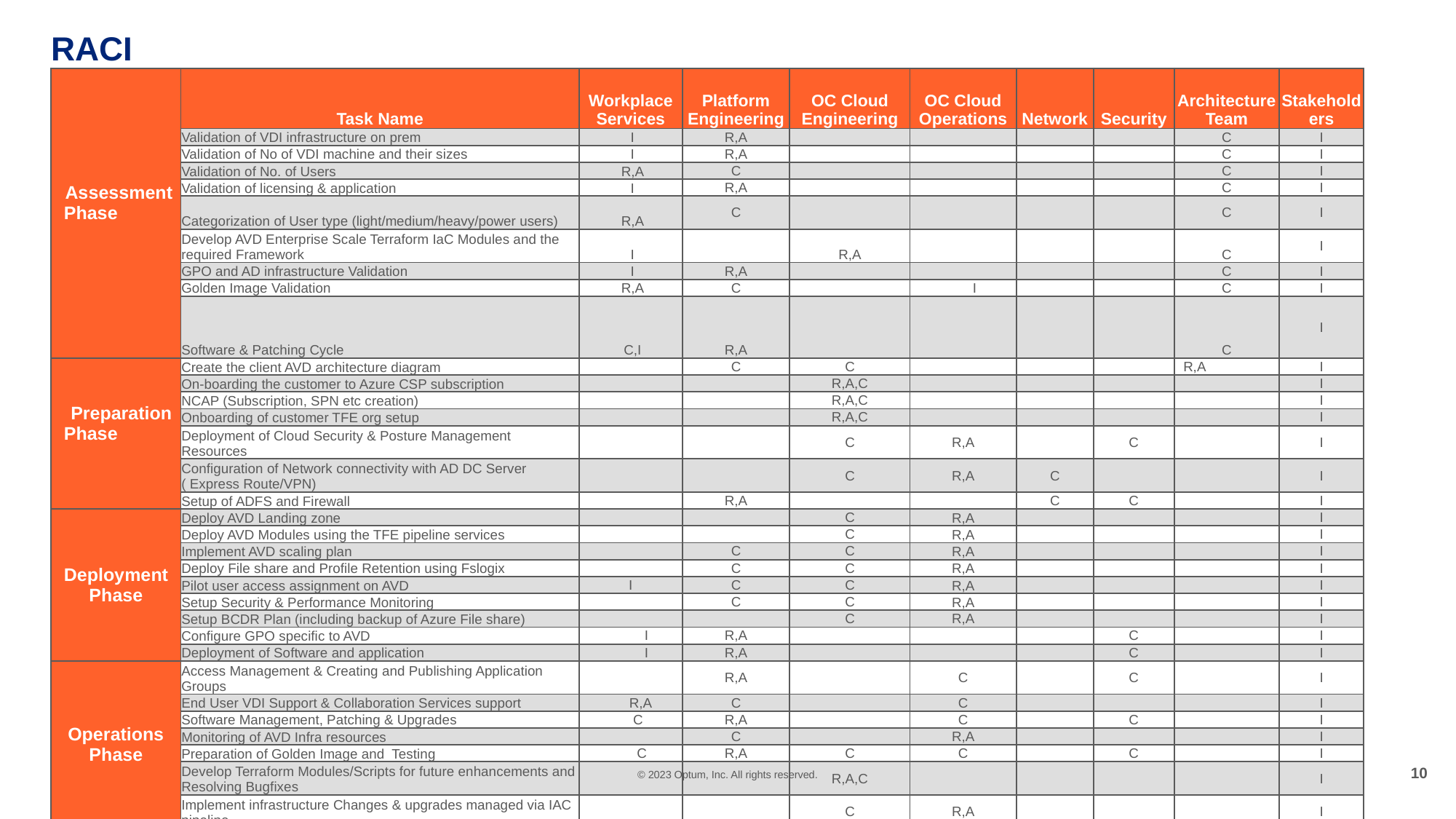

# RACI
| Assessment Phase | Task Name | Workplace Services | Platform Engineering | OC Cloud Engineering | OC Cloud Operations | Network | Security | Architecture Team | Stakeholders |
| --- | --- | --- | --- | --- | --- | --- | --- | --- | --- |
|  | Validation of VDI infrastructure on prem | I | R,A |  |  |  |  | C | I |
|  | Validation of No of VDI machine and their sizes | I | R,A |  |  |  |  | C | I |
|  | Validation of No. of Users | R,A | C |  |  |  |  | C | I |
|  | Validation of licensing & application | I | R,A |  |  |  |  | C | I |
|  | Categorization of User type (light/medium/heavy/power users) | R,A | C |  |  |  |  | C | I |
|  | Develop AVD Enterprise Scale Terraform IaC Modules and the required Framework | I |  | R,A |  |  |  | C | I |
|  | GPO and AD infrastructure Validation | I | R,A |  |  |  |  | C | I |
|  | Golden Image Validation | R,A | C |  | I |  |  | C | I |
|  | Software & Patching Cycle | C,I | R,A |  |  |  |  | C | I |
| Preparation Phase | Create the client AVD architecture diagram |  | C | C |  |  |  | R,A | I |
|  | On-boarding the customer to Azure CSP subscription |  |  | R,A,C |  |  |  |  | I |
|  | NCAP (Subscription, SPN etc creation) |  |  | R,A,C |  |  |  |  | I |
|  | Onboarding of customer TFE org setup |  |  | R,A,C |  |  |  |  | I |
|  | Deployment of Cloud Security & Posture Management Resources |  |  | C | R,A |  | C |  | I |
|  | Configuration of Network connectivity with AD DC Server ( Express Route/VPN) |  |  | C | R,A | C |  |  | I |
|  | Setup of ADFS and Firewall |  | R,A |  |  | C | C |  | I |
| Deployment Phase | Deploy AVD Landing zone |  |  | C | R,A |  |  |  | I |
|  | Deploy AVD Modules using the TFE pipeline services |  |  | C | R,A |  |  |  | I |
|  | Implement AVD scaling plan |  | C | C | R,A |  |  |  | I |
|  | Deploy File share and Profile Retention using Fslogix |  | C | C | R,A |  |  |  | I |
|  | Pilot user access assignment on AVD | I | C | C | R,A |  |  |  | I |
|  | Setup Security & Performance Monitoring |  | C | C | R,A |  |  |  | I |
|  | Setup BCDR Plan (including backup of Azure File share) |  |  | C | R,A |  |  |  | I |
|  | Configure GPO specific to AVD | I | R,A |  |  |  | C |  | I |
|  | Deployment of Software and application | I | R,A |  |  |  | C |  | I |
| Operations Phase | Access Management & Creating and Publishing Application Groups |  | R,A |  | C |  | C |  | I |
|  | End User VDI Support & Collaboration Services support | R,A | C |  | C |  |  |  | I |
|  | Software Management, Patching & Upgrades | C | R,A |  | C |  | C |  | I |
|  | Monitoring of AVD Infra resources |  | C |  | R,A |  |  |  | I |
|  | Preparation of Golden Image and Testing | C | R,A | C | C |  | C |  | I |
|  | Develop Terraform Modules/Scripts for future enhancements and Resolving Bugfixes |  |  | R,A,C |  |  |  |  | I |
|  | Implement infrastructure Changes & upgrades managed via IAC pipeline |  |  | C | R,A |  |  |  | I |